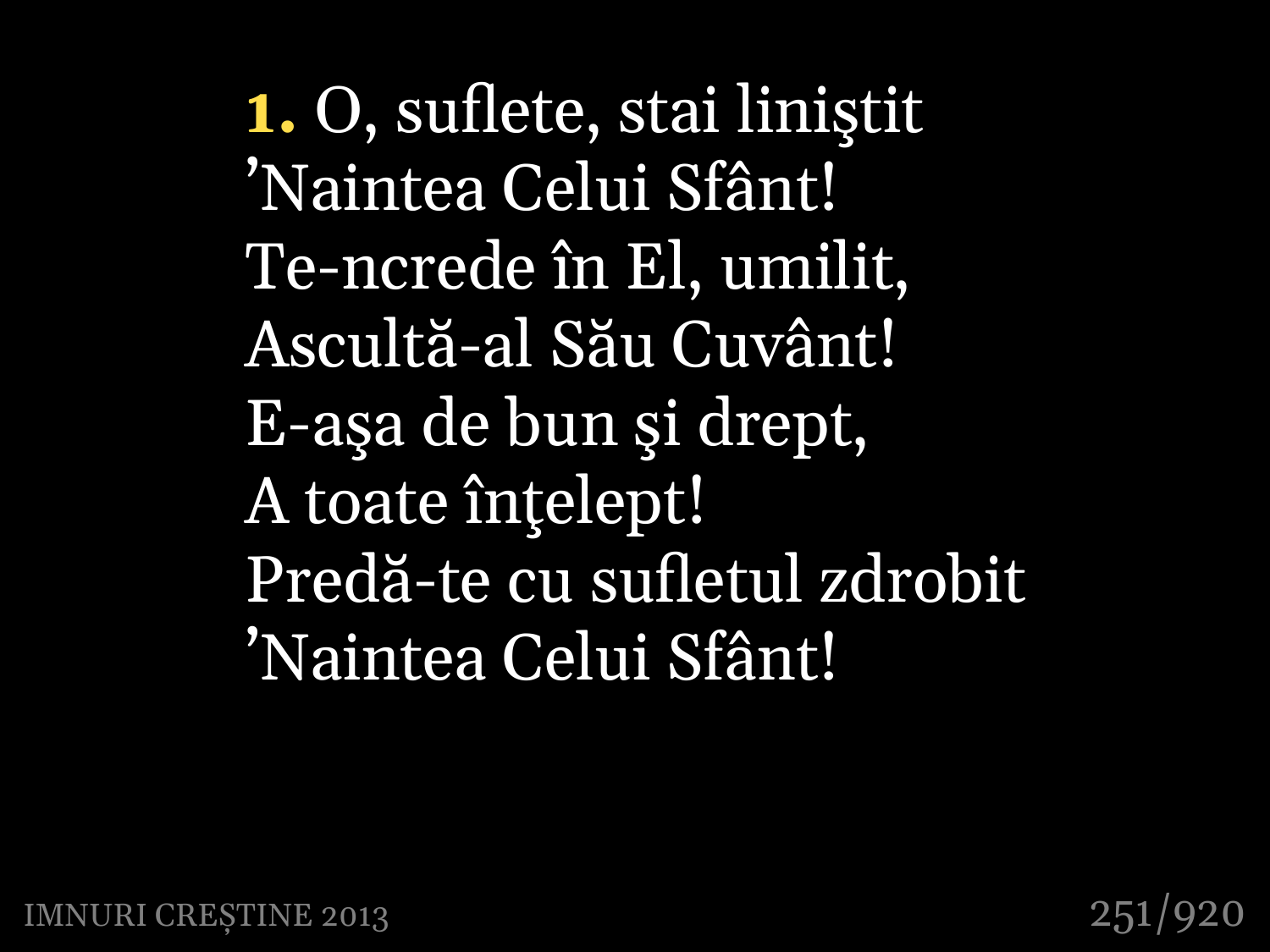

1. O, suflete, stai liniştit
’Naintea Celui Sfânt!
Te-ncrede în El, umilit,
Ascultă-al Său Cuvânt!
E-aşa de bun şi drept,
A toate înţelept!
Predă-te cu sufletul zdrobit
’Naintea Celui Sfânt!
251/920
IMNURI CREȘTINE 2013